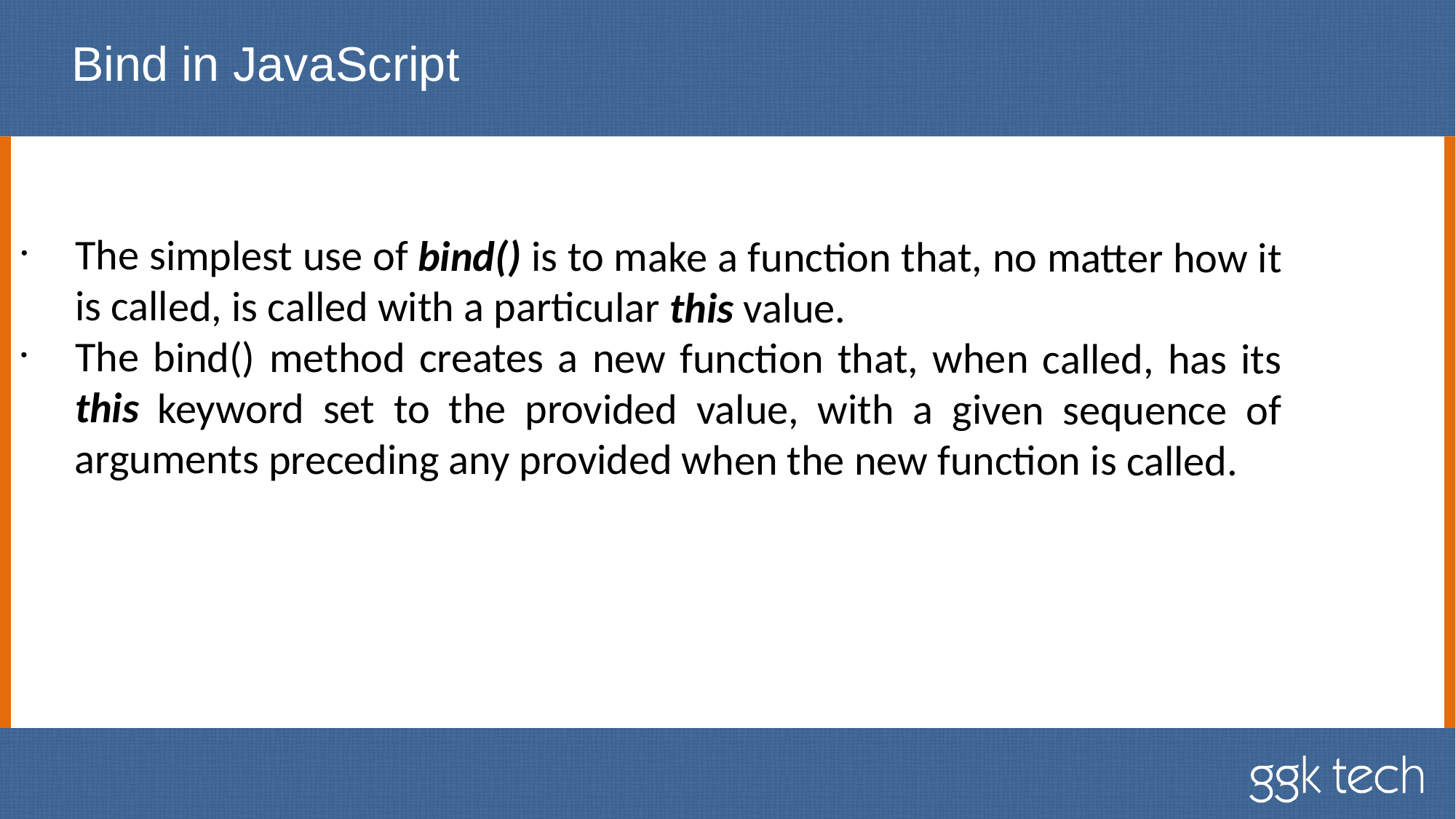

# Bind in JavaScript
The simplest use of bind() is to make a function that, no matter how it is called, is called with a particular this value.
The bind() method creates a new function that, when called, has its this keyword set to the provided value, with a given sequence of arguments preceding any provided when the new function is called.